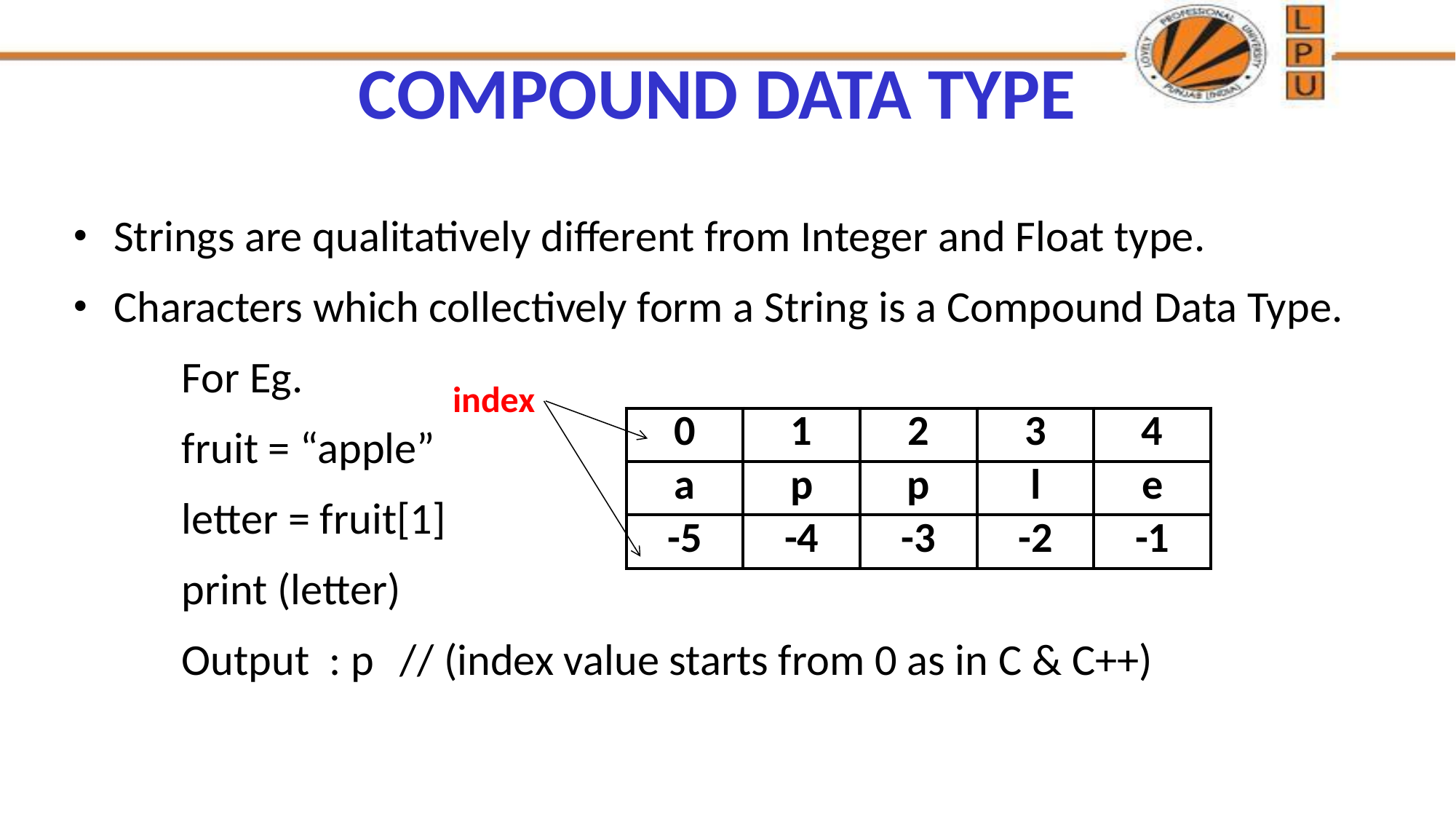

# COMPOUND DATA TYPE
Strings are qualitatively different from Integer and Float type.
Characters which collectively form a String is a Compound Data Type.
 	For Eg.
	fruit = “apple”
	letter = fruit[1]
	print (letter)
   	Output  : p 	// (index value starts from 0 as in C & C++)

index
| 0 | 1 | 2 | 3 | 4 |
| --- | --- | --- | --- | --- |
| a | p | p | l | e |
| -5 | -4 | -3 | -2 | -1 |